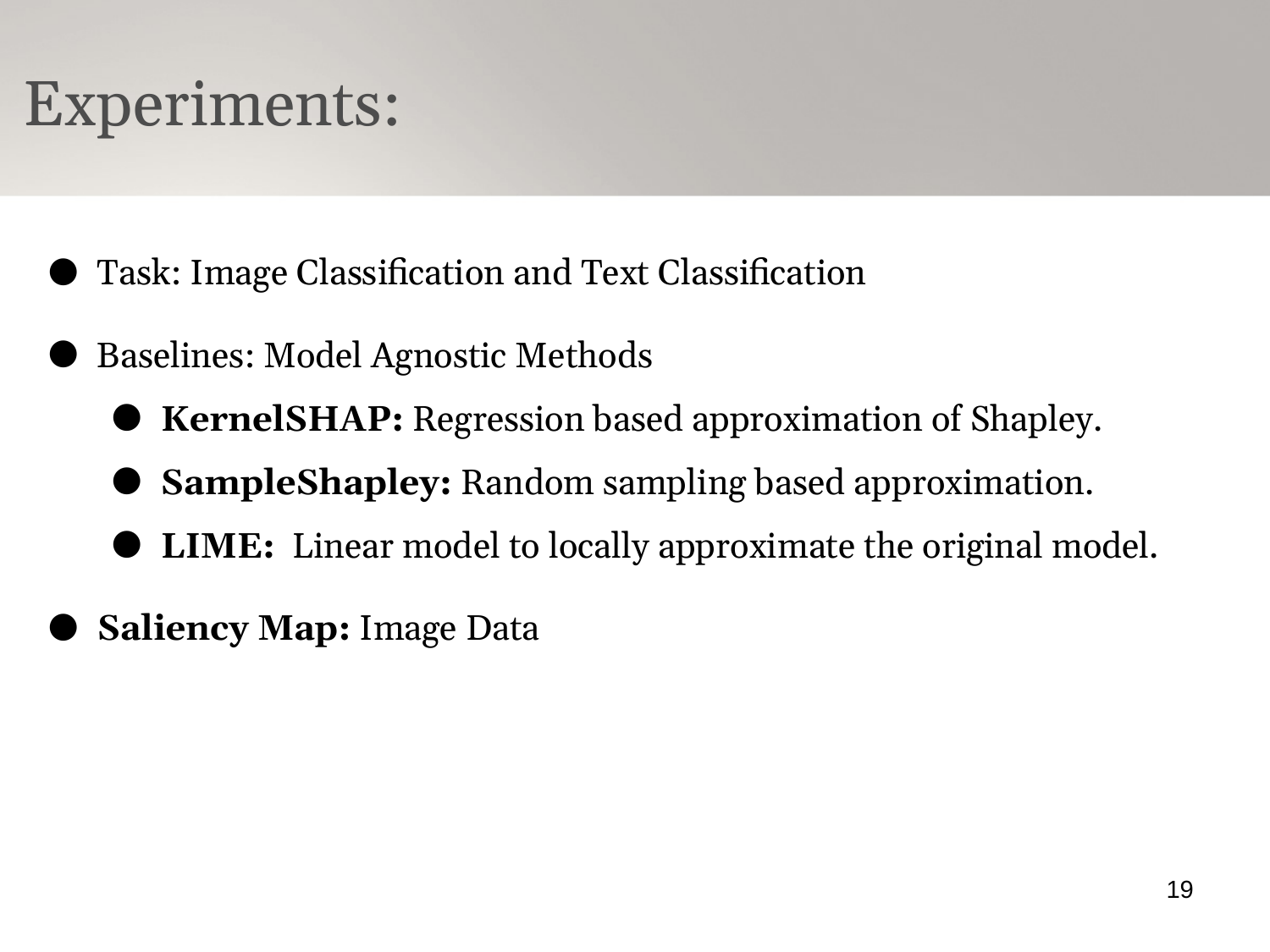

Experiments:
Task: Image Classification and Text Classification

Baselines: Model Agnostic Methods
KernelSHAP: Regression based approximation of Shapley.
SampleShapley: Random sampling based approximation.
LIME:  Linear model to locally approximate the original model.

Saliency Map: Image Data
19